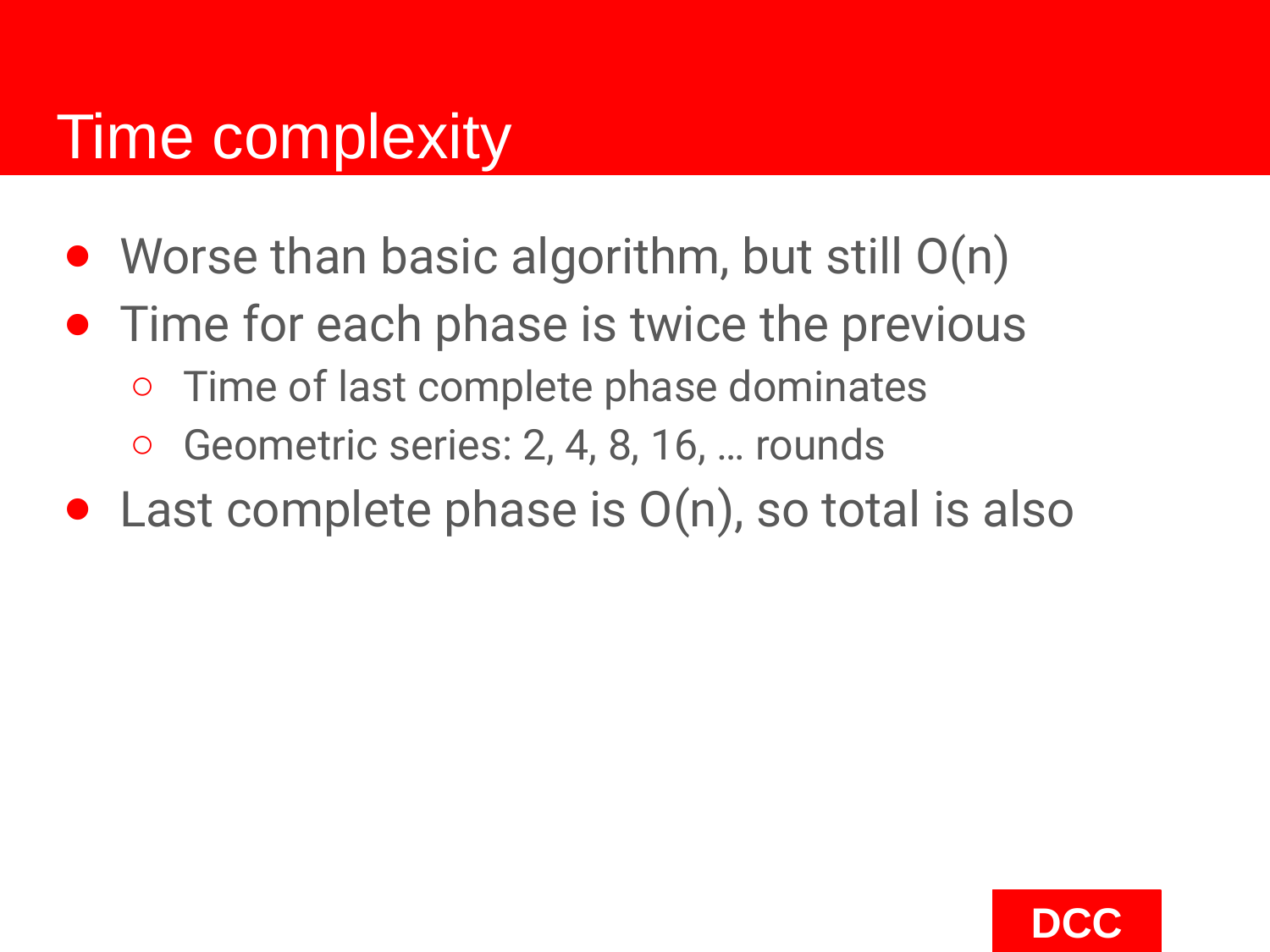

# Time complexity
Worse than basic algorithm, but still O(n)
Time for each phase is twice the previous
Time of last complete phase dominates
Geometric series: 2, 4, 8, 16, … rounds
Last complete phase is O(n), so total is also
15